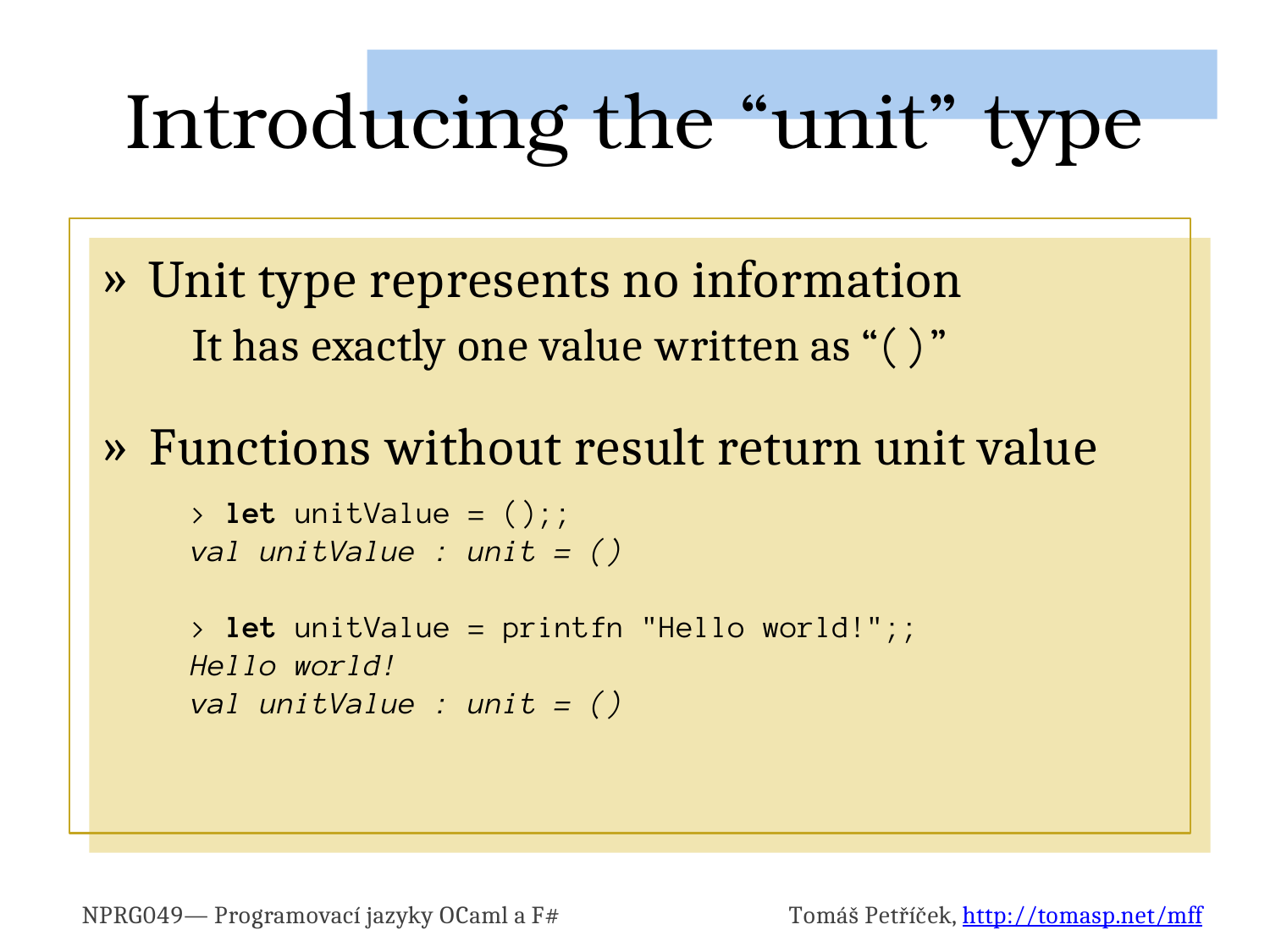

# Introducing the “unit” type
Unit type represents no information
It has exactly one value written as “()”
Functions without result return unit value
> let unitValue = ();;
val unitValue : unit = ()

> let unitValue = printfn "Hello world!";;
Hello world!
val unitValue : unit = ()